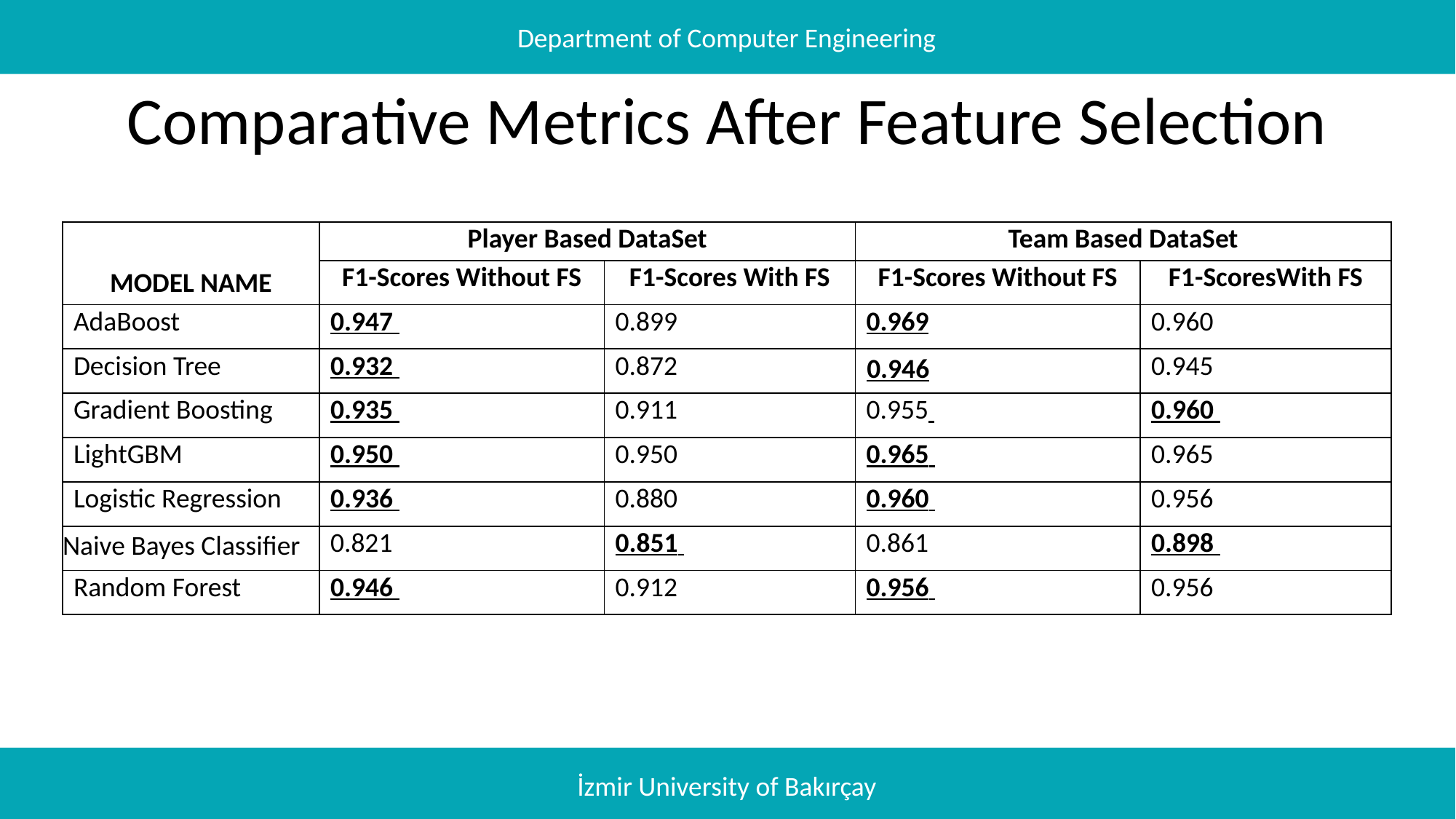

Department of Computer Engineering
# Comparative Metrics After Feature Selection
| MODEL NAME | Player Based DataSet |  | Team Based DataSet |  |
| --- | --- | --- | --- | --- |
|  | F1-Scores Without FS | F1-Scores With FS | F1-Scores Without FS | F1-ScoresWith FS |
| AdaBoost | 0.947 | 0.899 | 0.969 | 0.960 |
| Decision Tree | 0.932 | 0.872 | 0.946 | 0.945 |
| Gradient Boosting | 0.935 | 0.911 | 0.955 | 0.960 |
| LightGBM | 0.950 | 0.950 | 0.965 | 0.965 |
| Logistic Regression | 0.936 | 0.880 | 0.960 | 0.956 |
| Naive Bayes Classifier | 0.821 | 0.851 | 0.861 | 0.898 |
| Random Forest | 0.946 | 0.912 | 0.956 | 0.956 |
İzmir University of Bakırçay